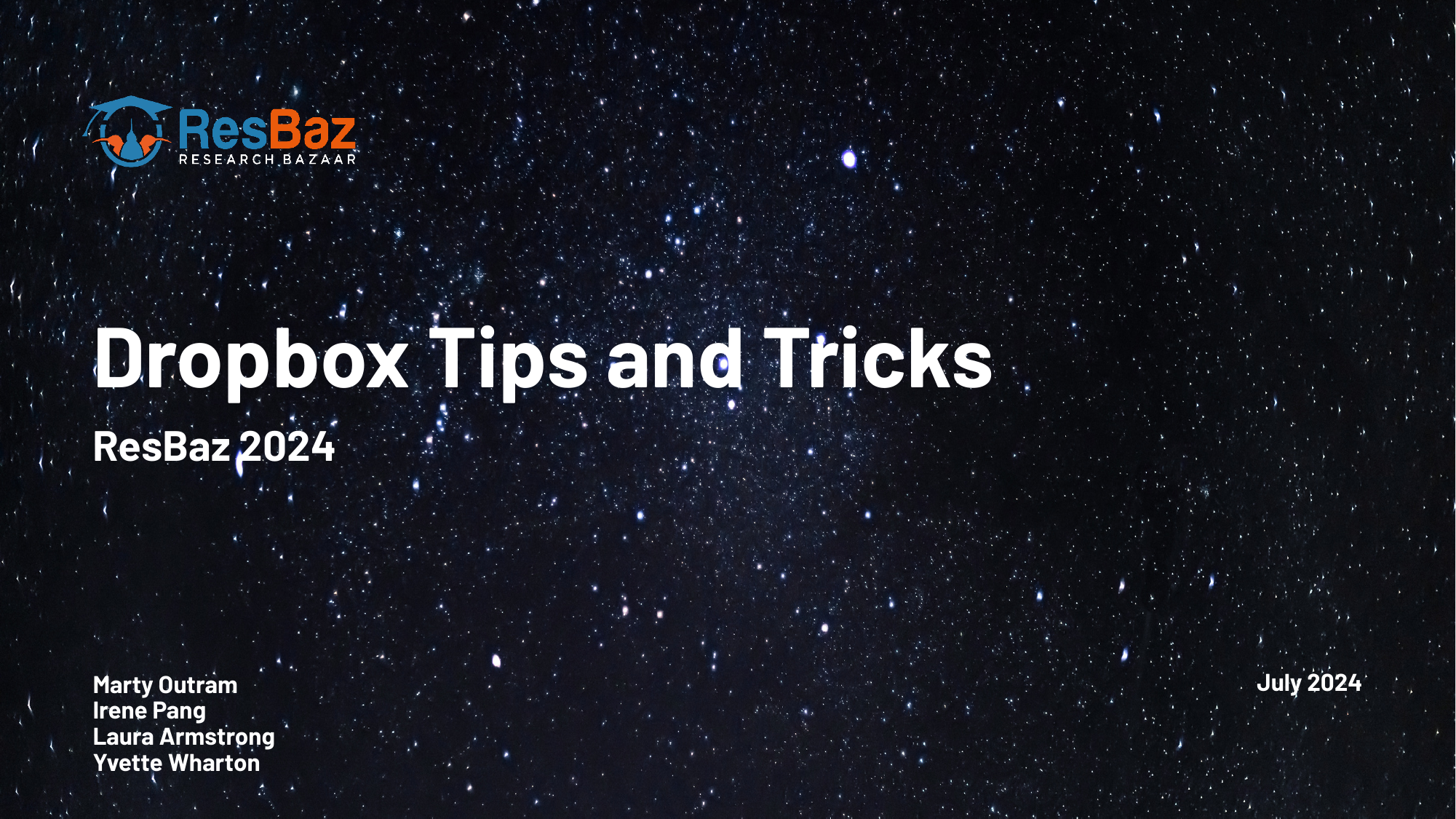

Dropbox Tips and Tricks
ResBaz 2024
July 2024
Marty Outram
Irene Pang
Laura Armstrong
Yvette Wharton